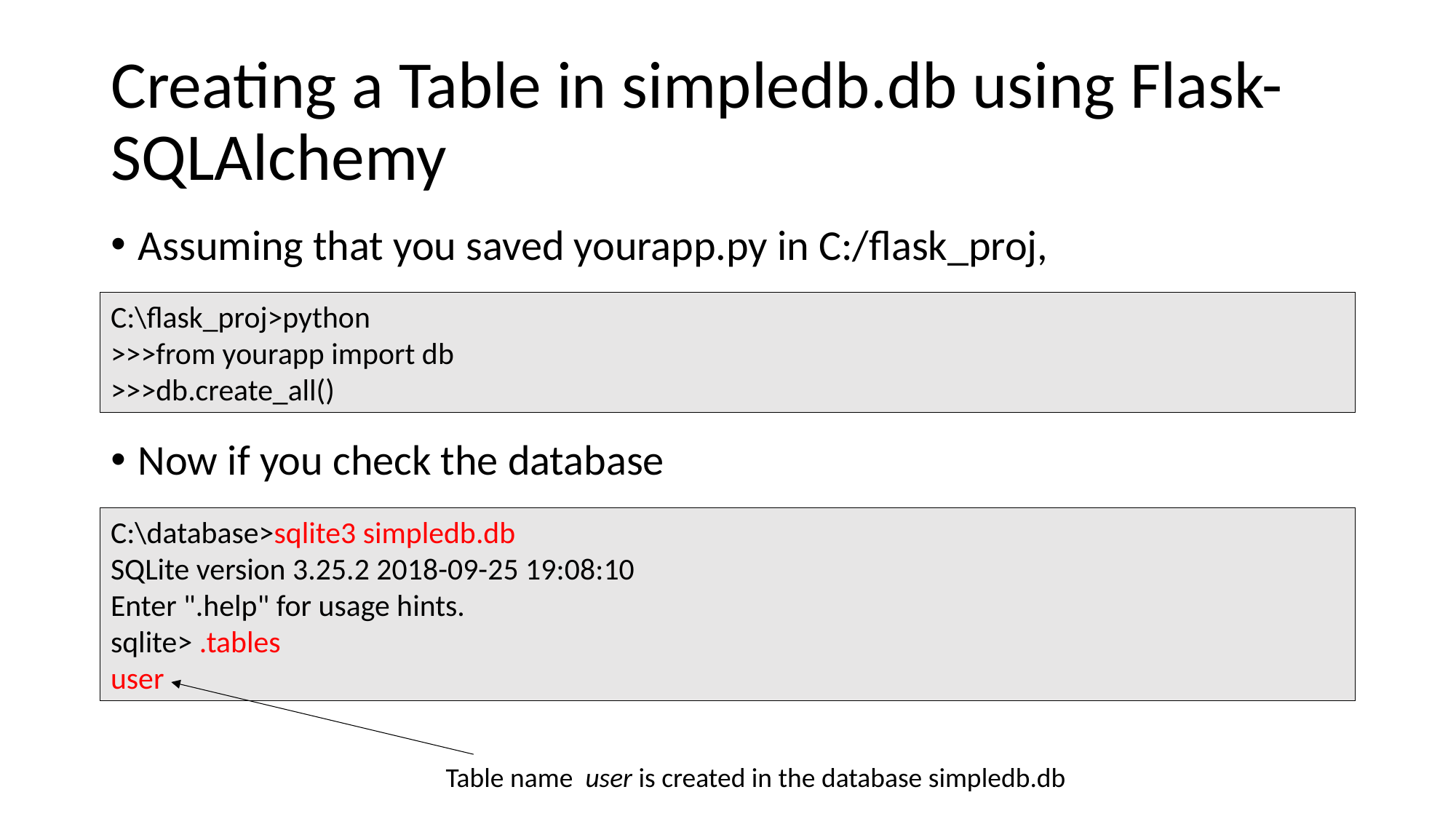

# Creating a Table in simpledb.db using Flask-SQLAlchemy
Assuming that you saved yourapp.py in C:/flask_proj,
C:\flask_proj>python
>>>from yourapp import db
>>>db.create_all()
Now if you check the database
C:\database>sqlite3 simpledb.db
SQLite version 3.25.2 2018-09-25 19:08:10
Enter ".help" for usage hints.
sqlite> .tables
user
Table name  user is created in the database simpledb.db